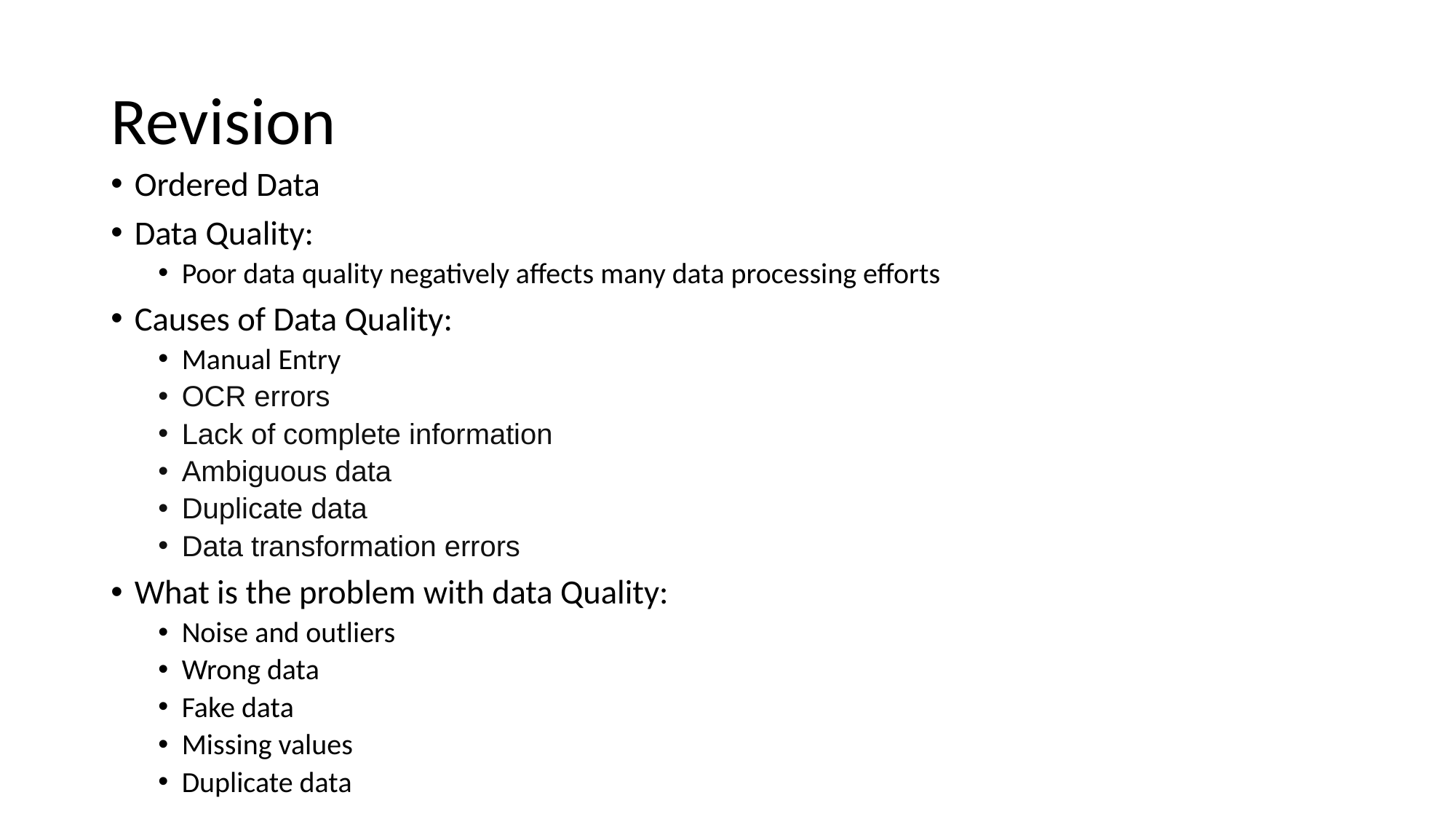

# Revision
Ordered Data
Data Quality:
Poor data quality negatively affects many data processing efforts
Causes of Data Quality:
Manual Entry
OCR errors
Lack of complete information
Ambiguous data
Duplicate data
Data transformation errors
What is the problem with data Quality:
Noise and outliers
Wrong data
Fake data
Missing values
Duplicate data